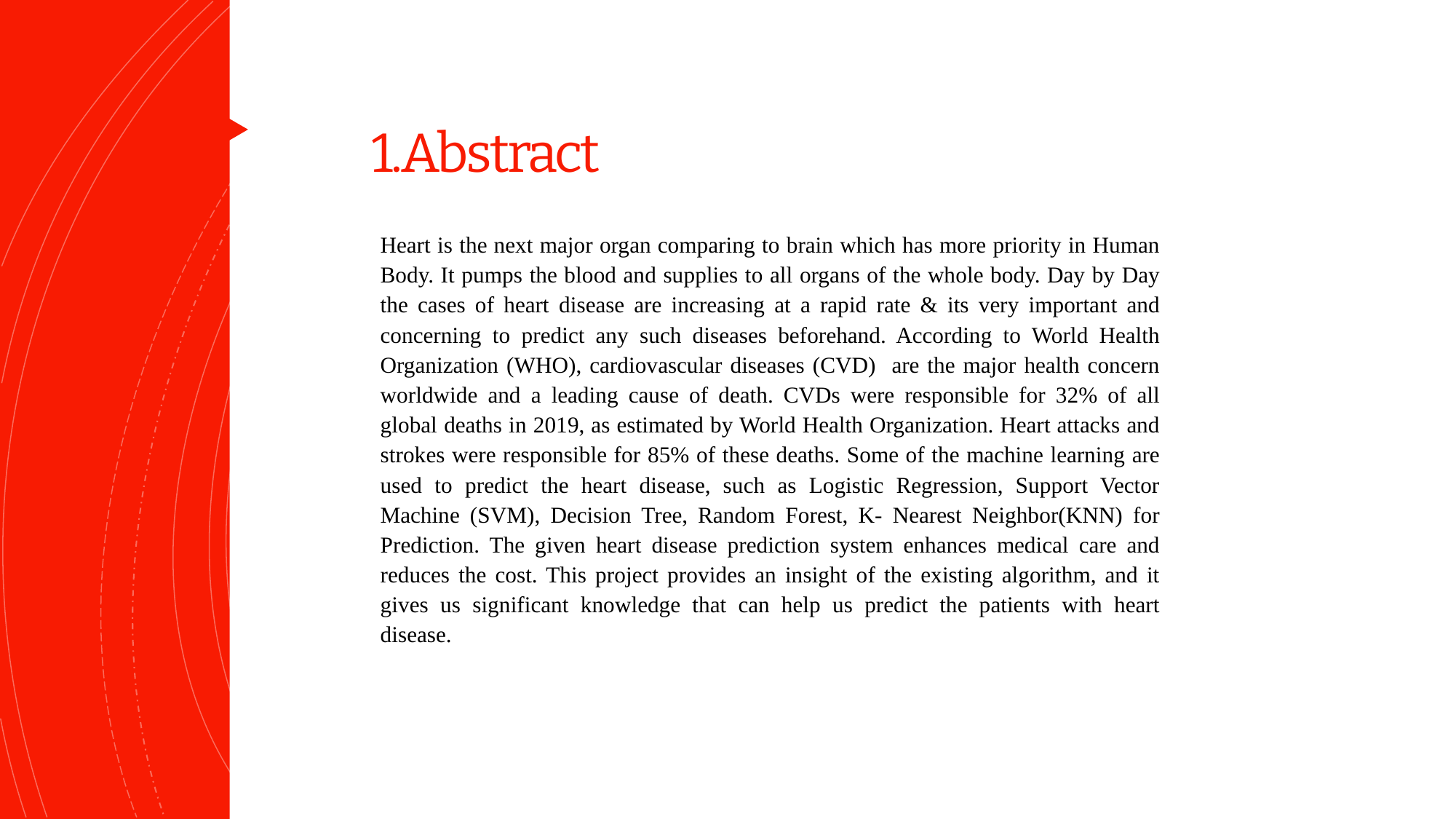

# 1.Abstract

Heart is the next major organ comparing to brain which has more priority in Human Body. It pumps the blood and supplies to all organs of the whole body. Day by Day the cases of heart disease are increasing at a rapid rate & its very important and concerning to predict any such diseases beforehand. According to World Health Organization (WHO), cardiovascular diseases (CVD)  are the major health concern worldwide and a leading cause of death. CVDs were responsible for 32% of all global deaths in 2019, as estimated by World Health Organization. Heart attacks and strokes were responsible for 85% of these deaths. Some of the machine learning are used to predict the heart disease, such as Logistic Regression, Support Vector Machine (SVM), Decision Tree, Random Forest, K- Nearest Neighbor(KNN) for Prediction. The given heart disease prediction system enhances medical care and reduces the cost. This project provides an insight of the existing algorithm, and it gives us significant knowledge that can help us predict the patients with heart disease.